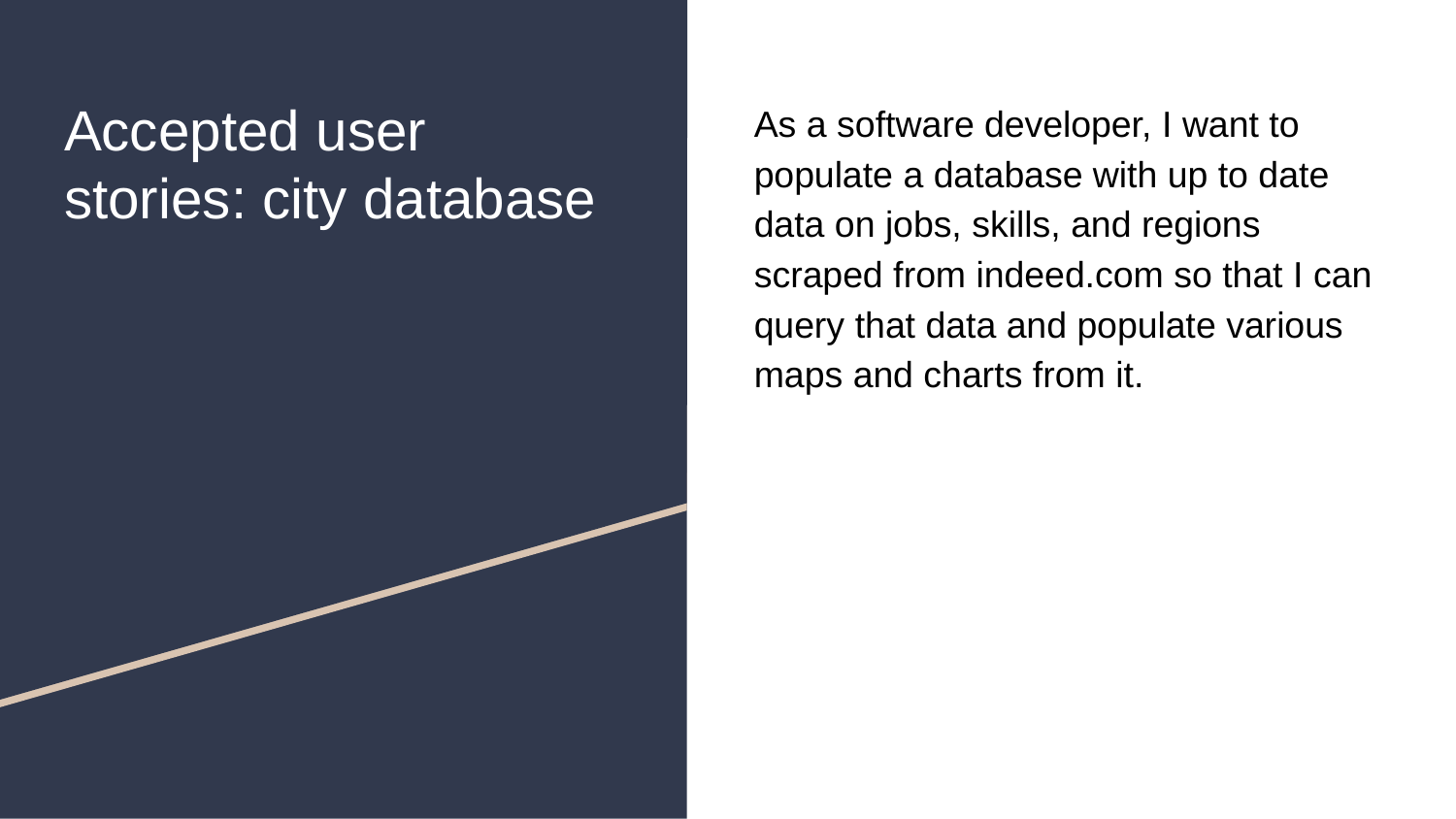

# Accepted user stories: city database
As a software developer, I want to populate a database with up to date data on jobs, skills, and regions scraped from indeed.com so that I can query that data and populate various maps and charts from it.